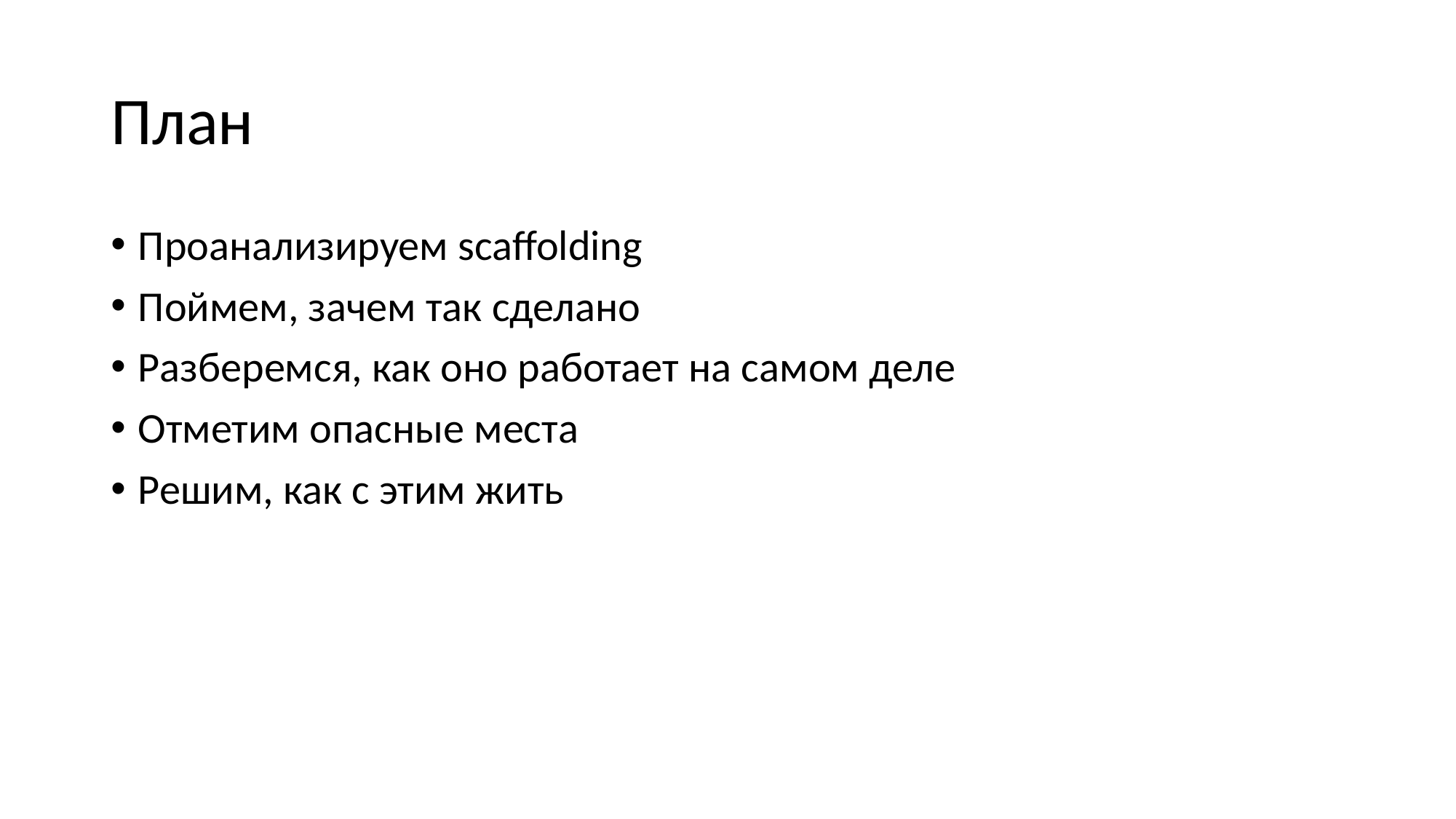

# План
Проанализируем scaffolding
Поймем, зачем так сделано
Разберемся, как оно работает на самом деле
Отметим опасные места
Решим, как с этим жить